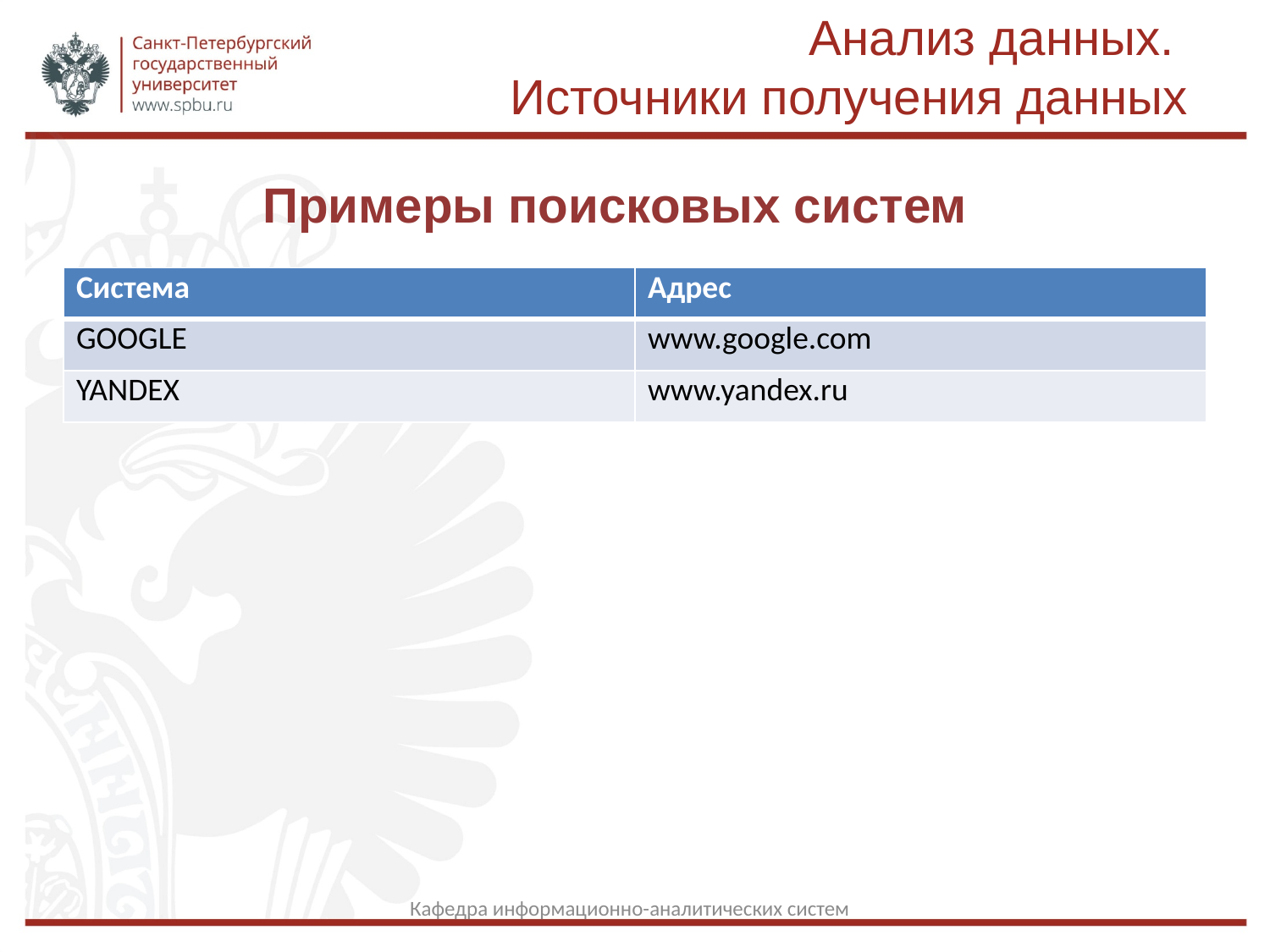

Анализ данных.
Источники получения данных

# Примеры поисковых систем
| Система | Адрес |
| --- | --- |
| GOOGLE | www.google.com |
| YANDEX | www.yandex.ru |
Кафедра информационно-аналитических систем